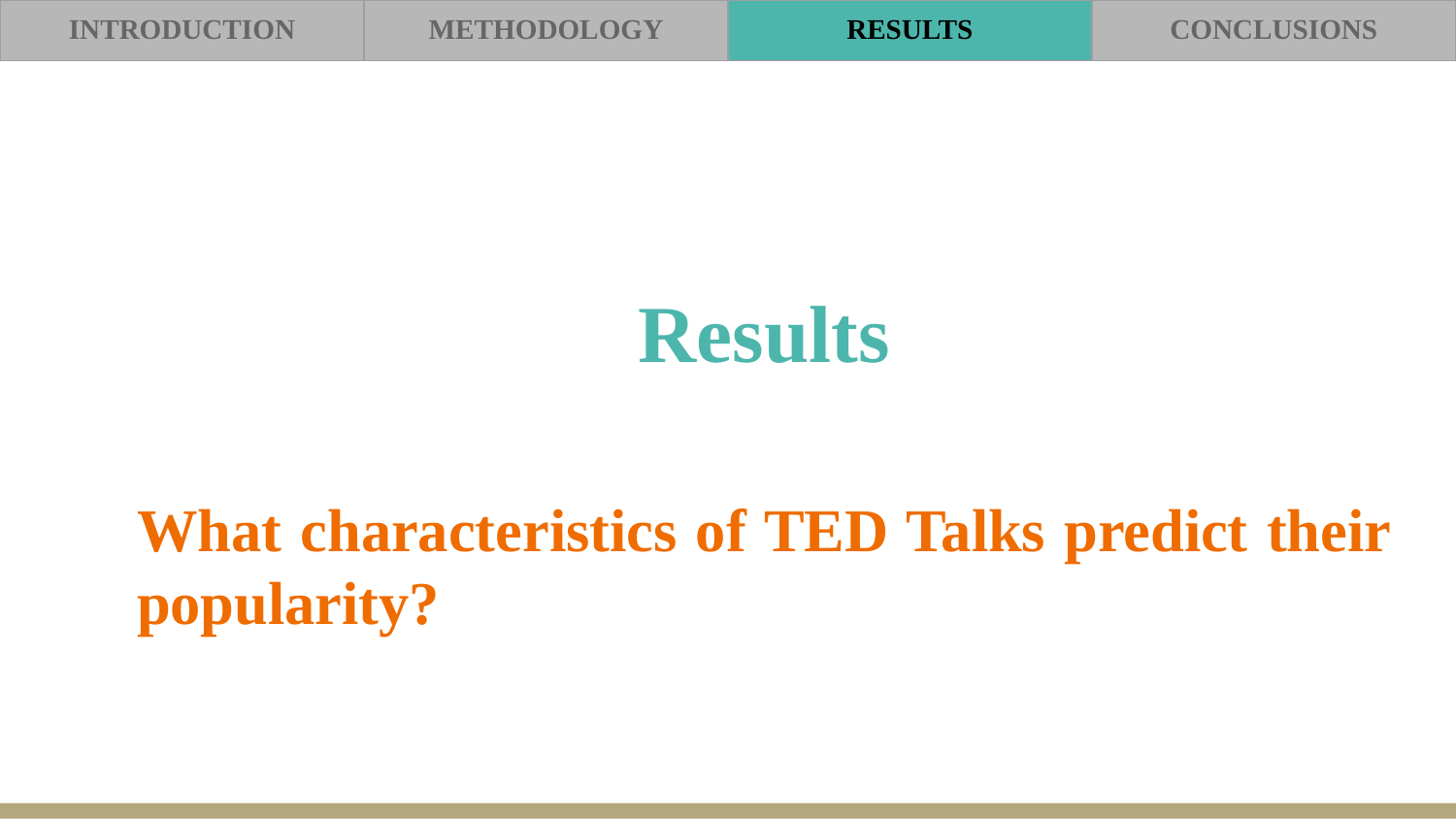

| INTRODUCTION | METHODOLOGY | RESULTS | CONCLUSIONS |
| --- | --- | --- | --- |
# Results
What characteristics of TED Talks predict their popularity?